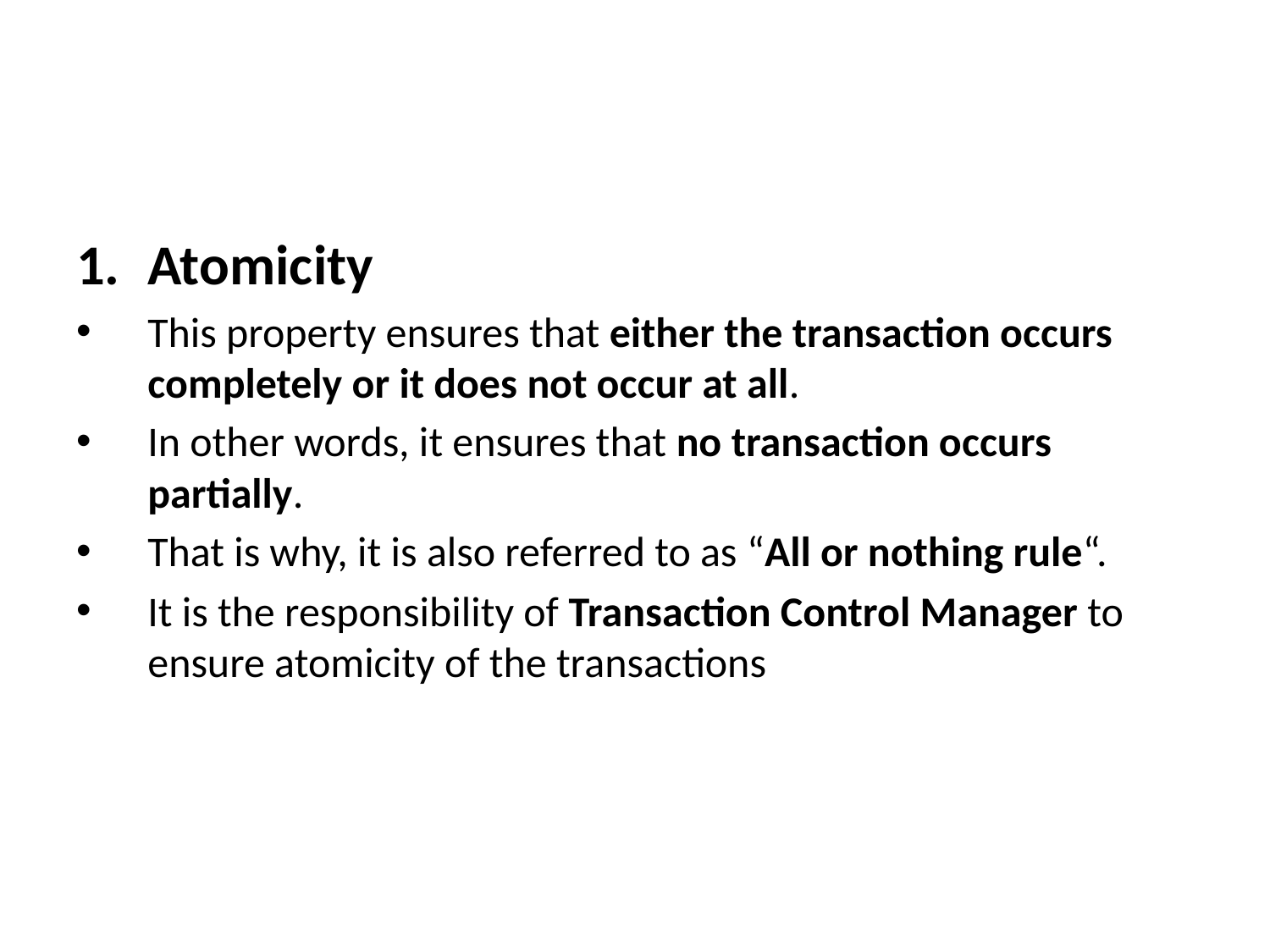

#
Atomicity
This property ensures that either the transaction occurs completely or it does not occur at all.
In other words, it ensures that no transaction occurs partially.
That is why, it is also referred to as “All or nothing rule“.
It is the responsibility of Transaction Control Manager to ensure atomicity of the transactions